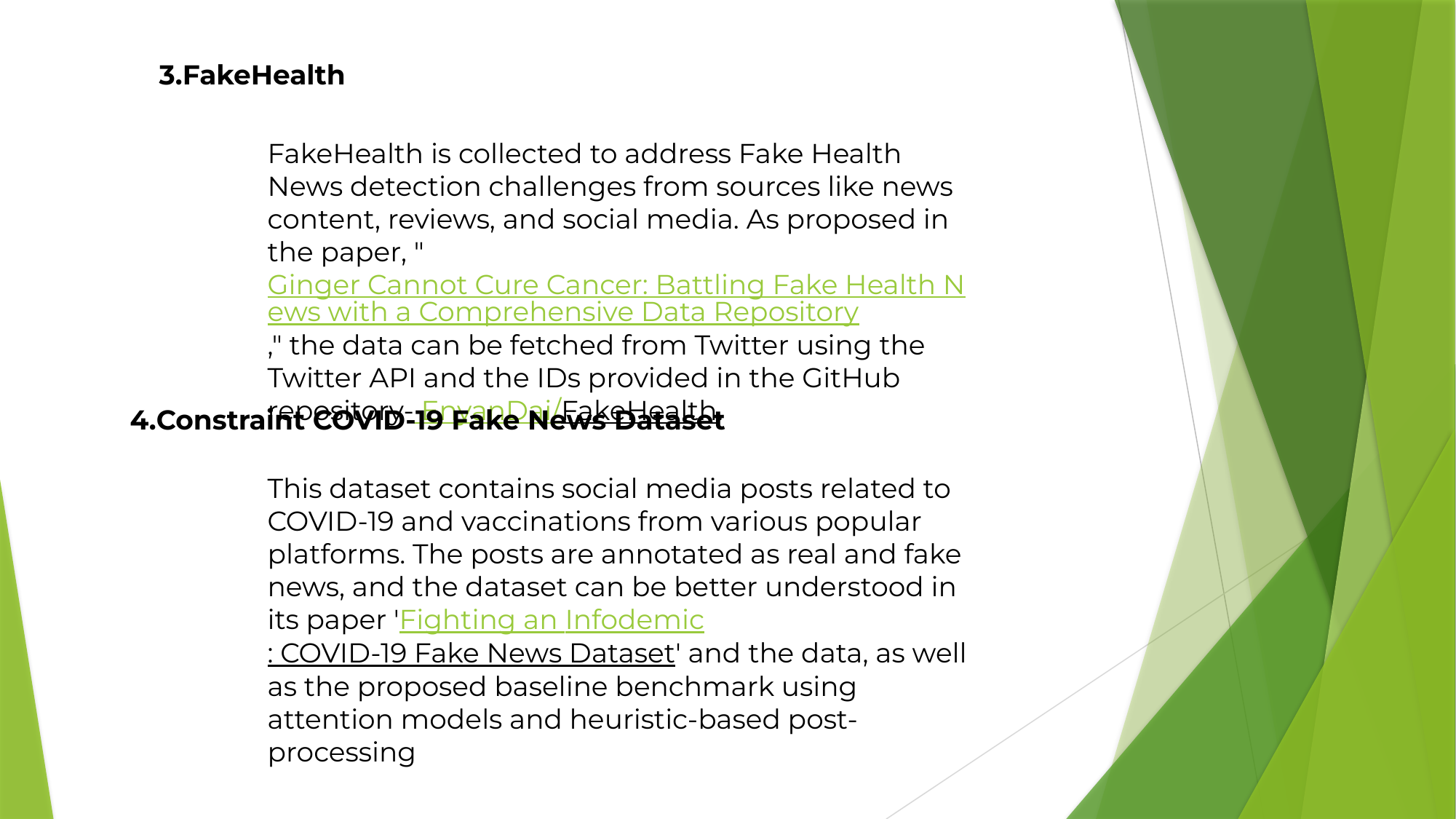

FakeHealth
FakeHealth is collected to address Fake Health News detection challenges from sources like news content, reviews, and social media. As proposed in the paper, "Ginger Cannot Cure Cancer: Battling Fake Health News with a Comprehensive Data Repository," the data can be fetched from Twitter using the Twitter API and the IDs provided in the GitHub repository- EnyanDai/FakeHealth.
Constraint COVID-19 Fake News Dataset
This dataset contains social media posts related to COVID-19 and vaccinations from various popular platforms. The posts are annotated as real and fake news, and the dataset can be better understood in its paper 'Fighting an Infodemic: COVID-19 Fake News Dataset' and the data, as well as the proposed baseline benchmark using attention models and heuristic-based post-processing